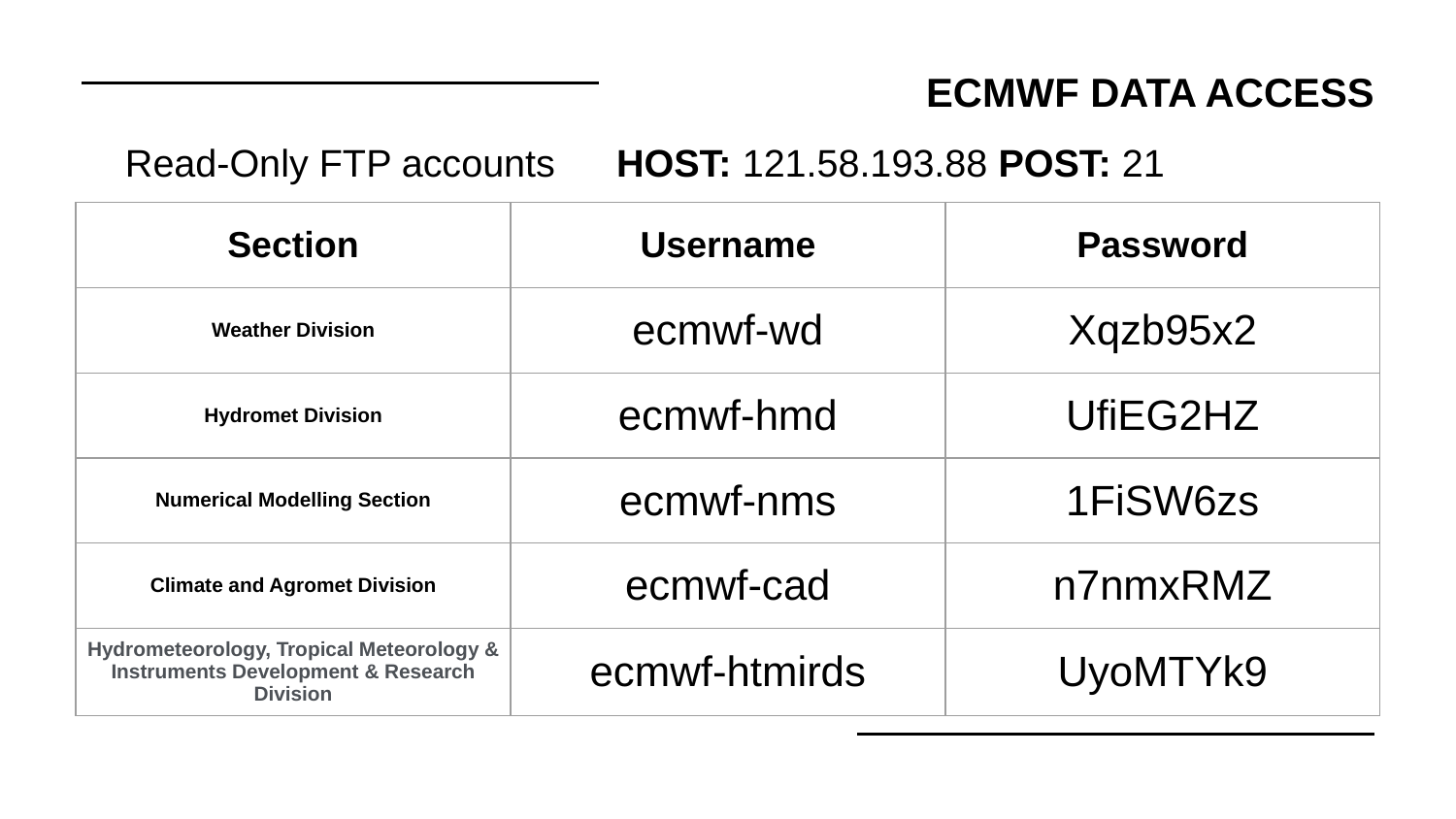

ECMWF DATA ACCESS
Read-Only FTP accounts
HOST: 121.58.193.88 POST: 21

| Section | Username | Password |
| --- | --- | --- |
| Weather Division | ecmwf-wd | Xqzb95x2 |
| Hydromet Division | ecmwf-hmd | UfiEG2HZ |
| Numerical Modelling Section | ecmwf-nms | 1FiSW6zs |
| Climate and Agromet Division | ecmwf-cad | n7nmxRMZ |
| Hydrometeorology, Tropical Meteorology & Instruments Development & Research Division | ecmwf-htmirds | UyoMTYk9 |